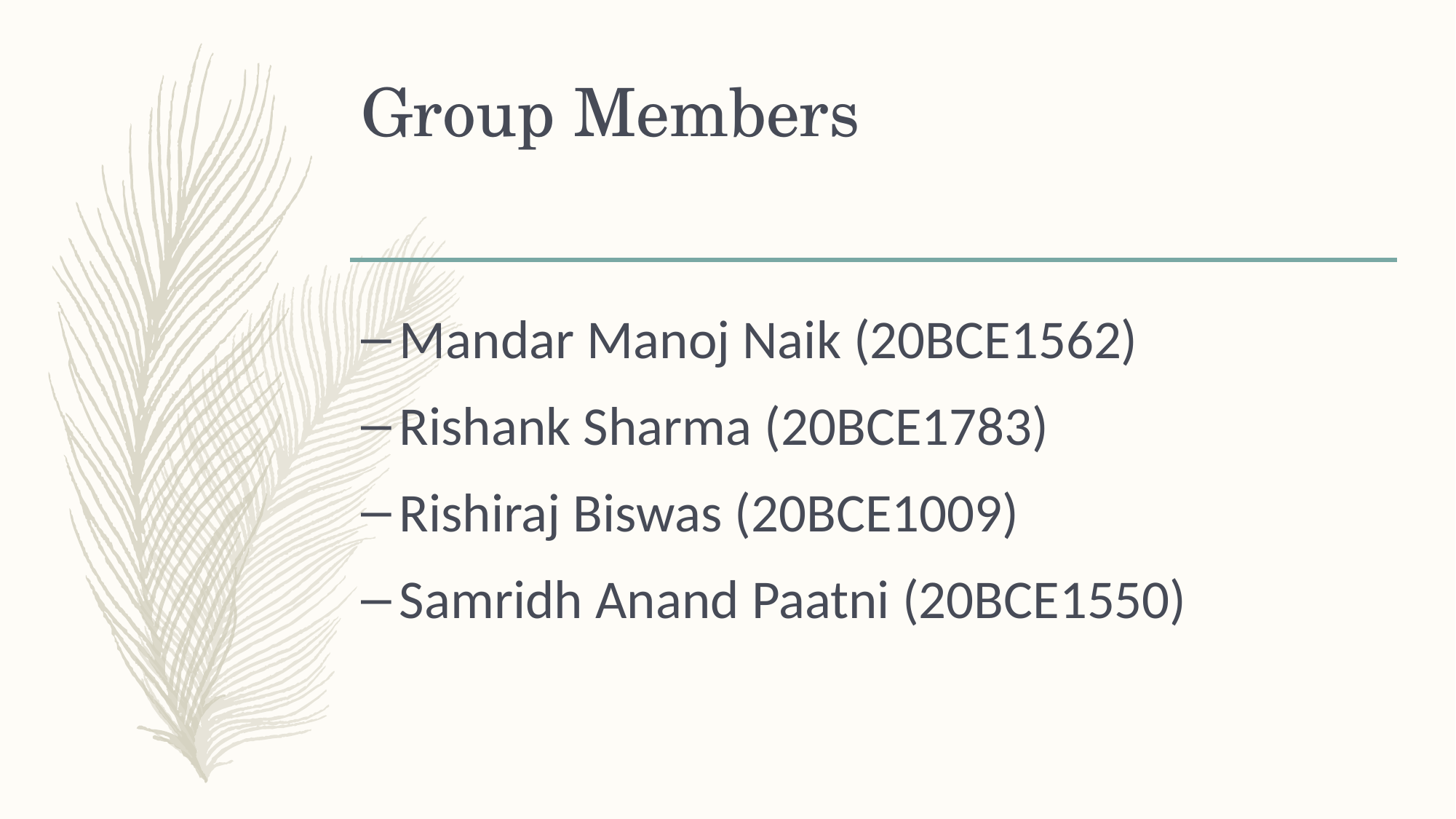

# Group Members
Mandar Manoj Naik (20BCE1562)
Rishank Sharma (20BCE1783)
Rishiraj Biswas (20BCE1009)
Samridh Anand Paatni (20BCE1550)